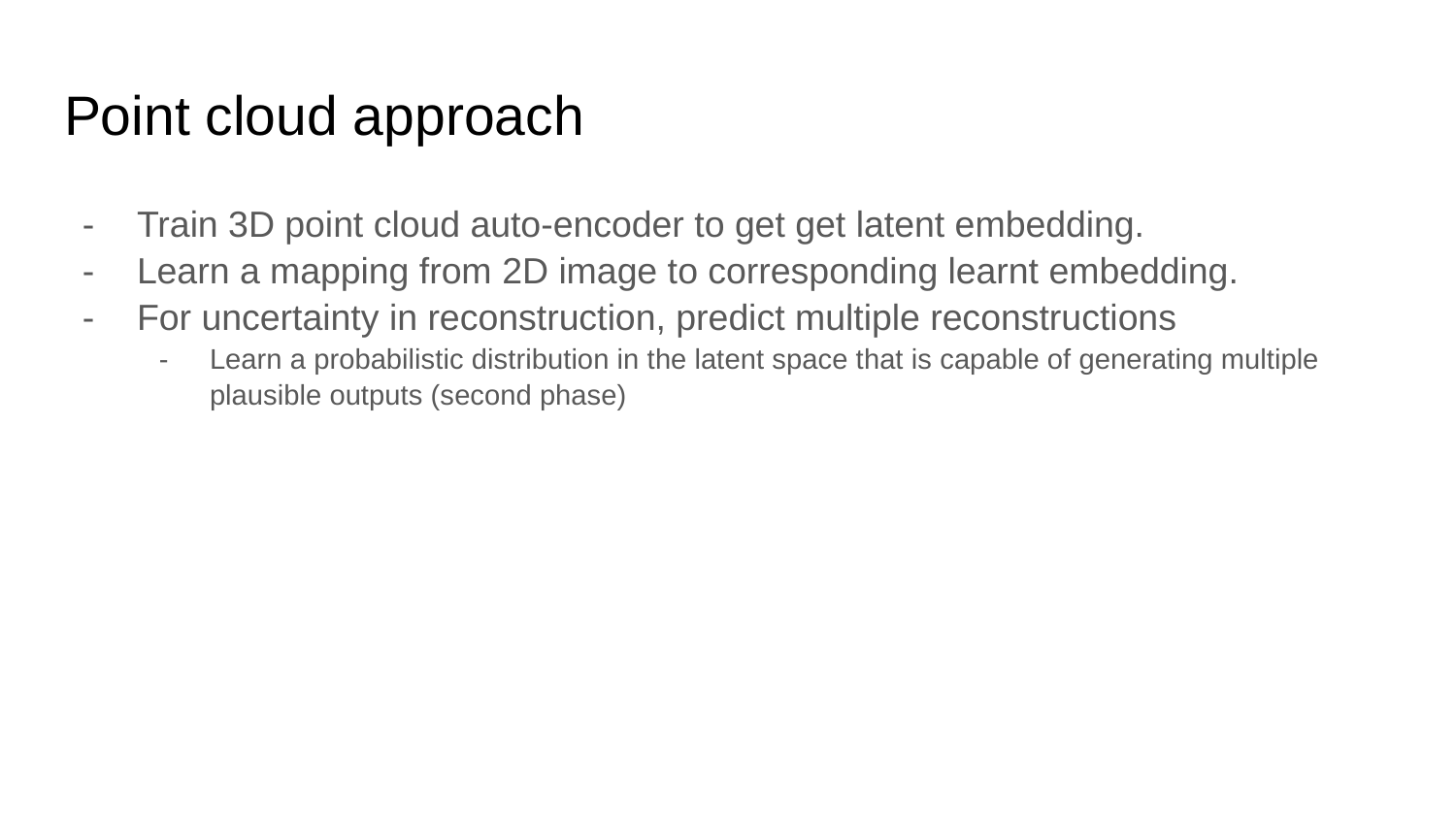

# Point cloud approach
Train 3D point cloud auto-encoder to get get latent embedding.
Learn a mapping from 2D image to corresponding learnt embedding.
For uncertainty in reconstruction, predict multiple reconstructions
Learn a probabilistic distribution in the latent space that is capable of generating multiple plausible outputs (second phase)